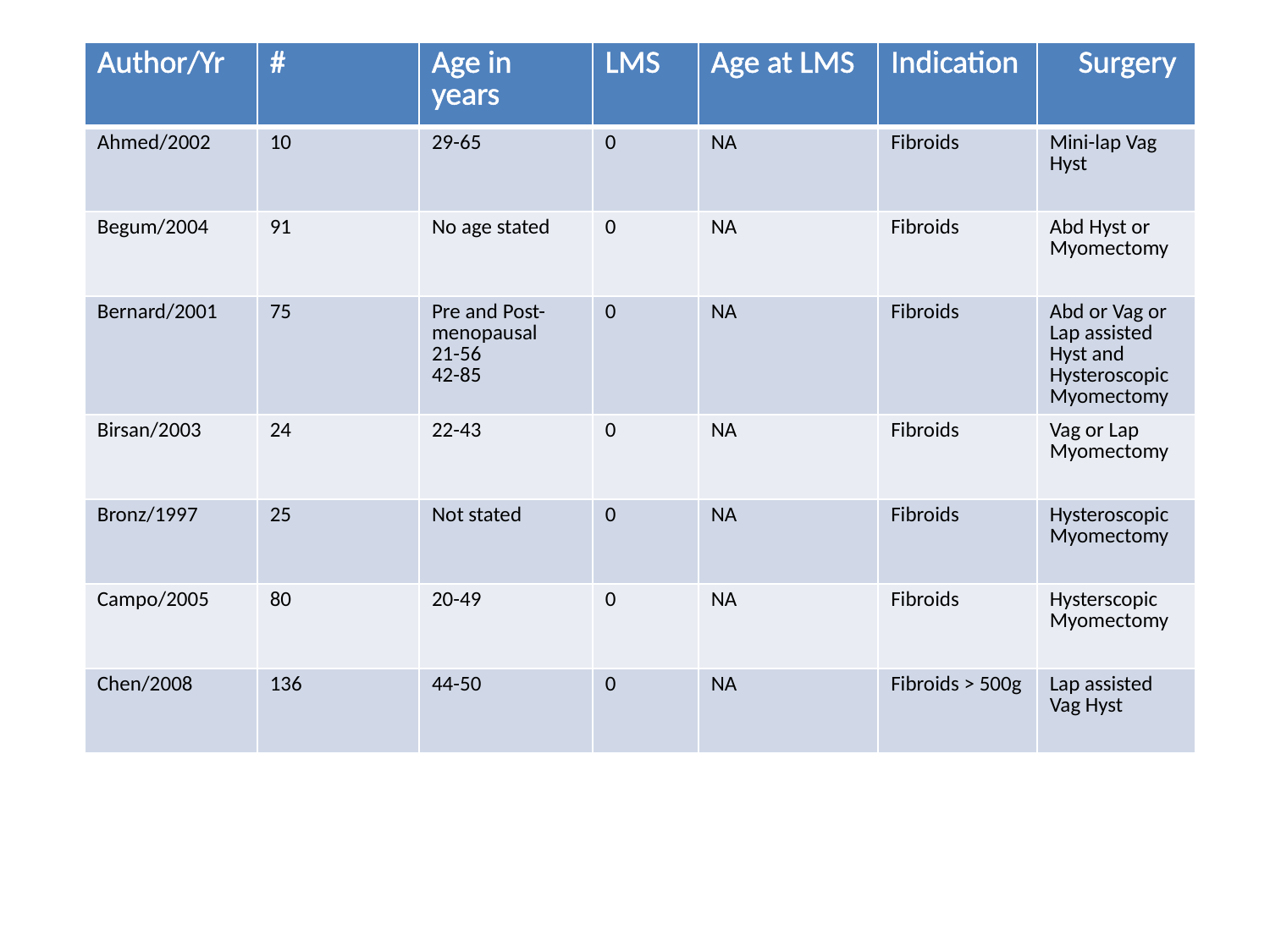

| Author/Yr | # | Age in years | LMS | Age at LMS | Indication | Surgery |
| --- | --- | --- | --- | --- | --- | --- |
| Ahmed/2002 | 10 | 29-65 | 0 | NA | Fibroids | Mini-lap Vag Hyst |
| Begum/2004 | 91 | No age stated | 0 | NA | Fibroids | Abd Hyst or Myomectomy |
| Bernard/2001 | 75 | Pre and Post-menopausal 21-56 42-85 | 0 | NA | Fibroids | Abd or Vag or Lap assisted Hyst and Hysteroscopic Myomectomy |
| Birsan/2003 | 24 | 22-43 | 0 | NA | Fibroids | Vag or Lap Myomectomy |
| Bronz/1997 | 25 | Not stated | 0 | NA | Fibroids | Hysteroscopic Myomectomy |
| Campo/2005 | 80 | 20-49 | 0 | NA | Fibroids | Hysterscopic Myomectomy |
| Chen/2008 | 136 | 44-50 | 0 | NA | Fibroids > 500g | Lap assisted Vag Hyst |
#